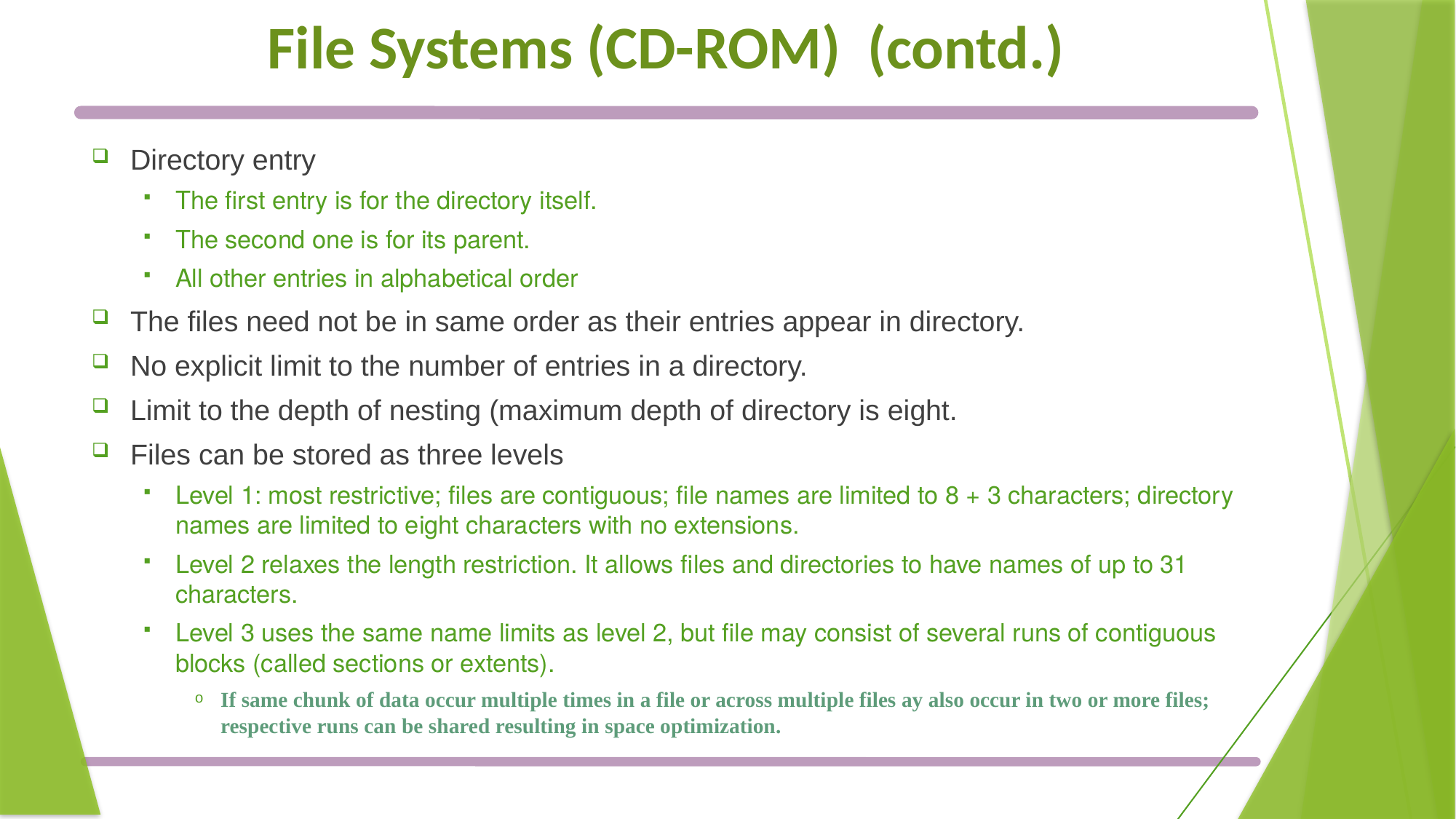

# File Systems (CD-ROM)  (contd.)
Directory entry
The first entry is for the directory itself.
The second one is for its parent.
All other entries in alphabetical order
The files need not be in same order as their entries appear in directory.
No explicit limit to the number of entries in a directory.
Limit to the depth of nesting (maximum depth of directory is eight.
Files can be stored as three levels
Level 1: most restrictive; files are contiguous; file names are limited to 8 + 3 characters; directory names are limited to eight characters with no extensions.
Level 2 relaxes the length restriction. It allows files and directories to have names of up to 31 characters.
Level 3 uses the same name limits as level 2, but file may consist of several runs of contiguous blocks (called sections or extents).
If same chunk of data occur multiple times in a file or across multiple files ay also occur in two or more files; respective runs can be shared resulting in space optimization.